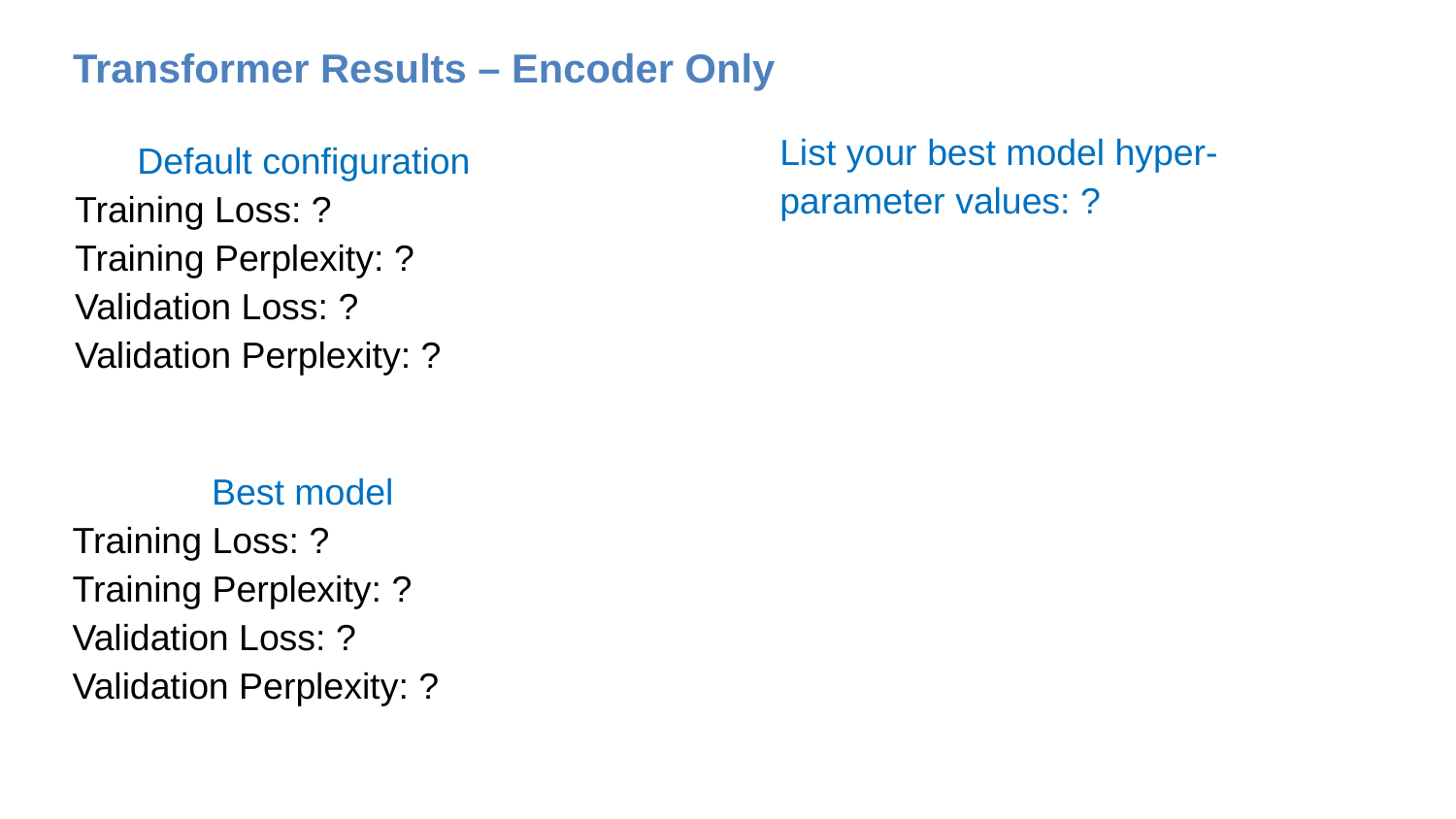

# Transformer Results – Encoder Only
List your best model hyper-parameter values: ?

Default configuration
Training Loss: ?
Training Perplexity: ?
Validation Loss: ?
Validation Perplexity: ?
Best model
Training Loss: ?
Training Perplexity: ?
Validation Loss: ?
Validation Perplexity: ?